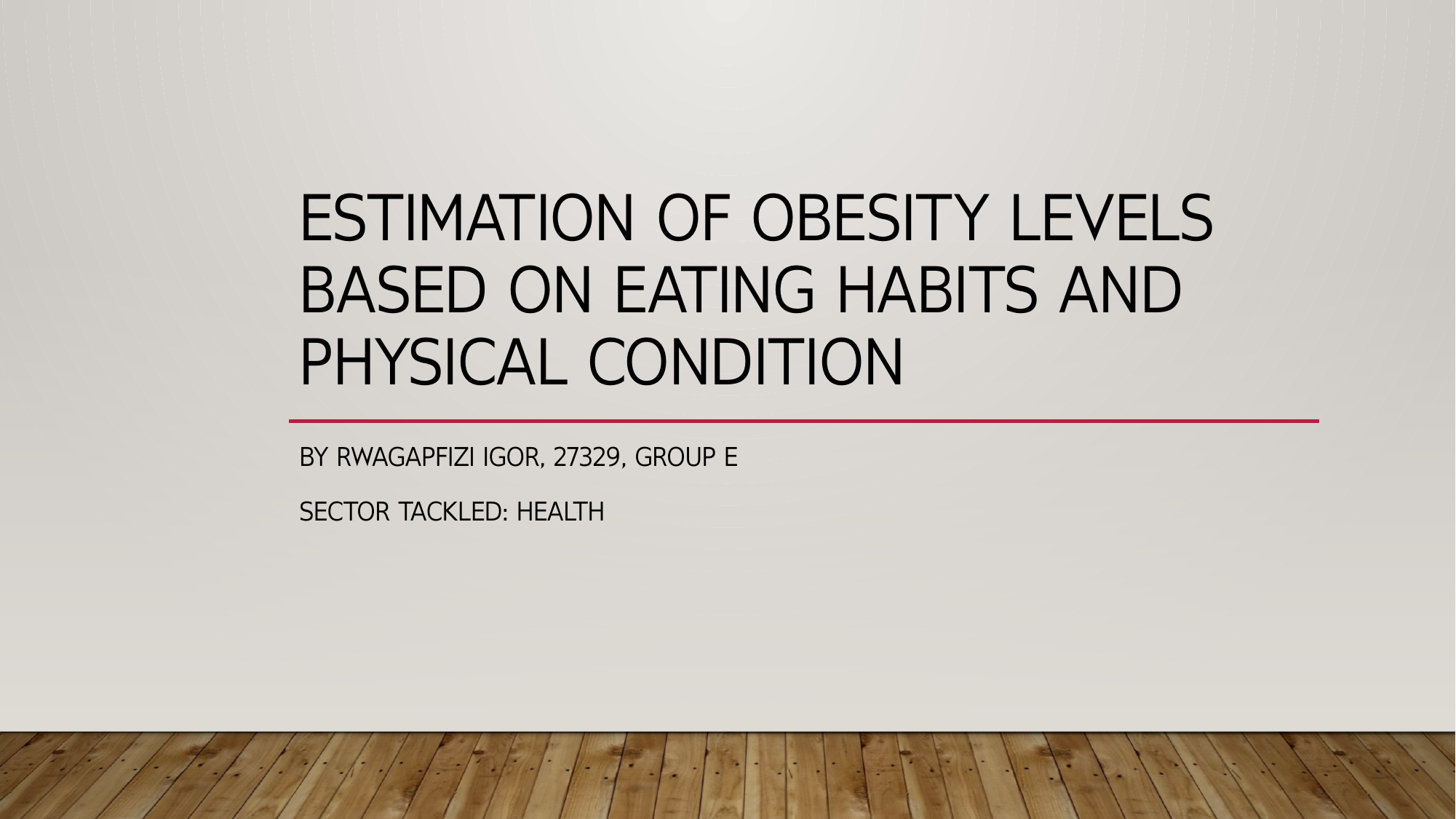

# Estimation of Obesity Levels Based On Eating Habits and Physical Condition
By Rwagapfizi Igor, 27329, Group E
Sector tackled: HEALTH